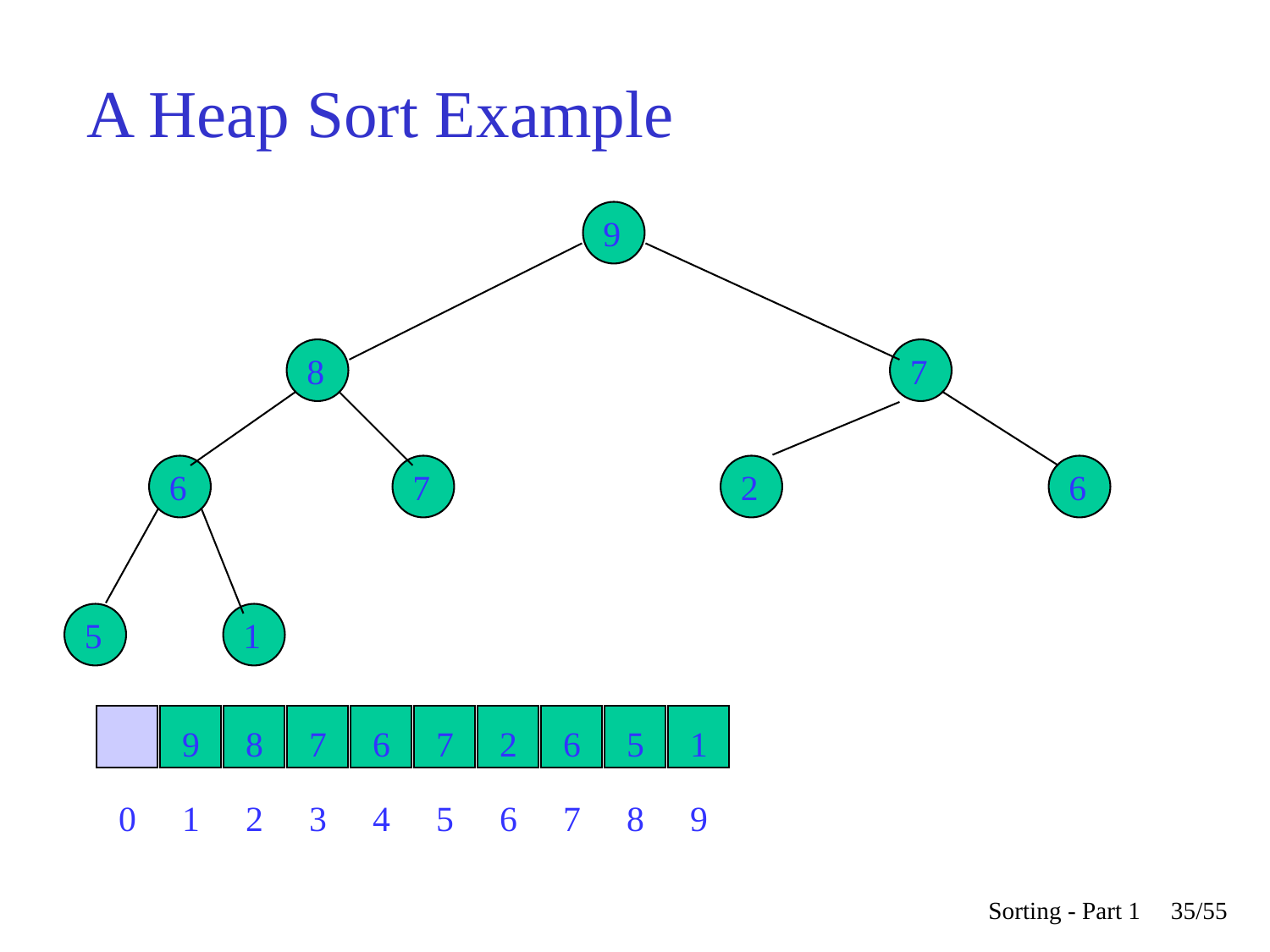

# A Heap Sort Example

9

8
7

6
7
2
6

5
1

9
8
7
6
7
2
6
5
1
0
1
2
3
4
5
6
7
8
9
Sorting - Part 1
35/55